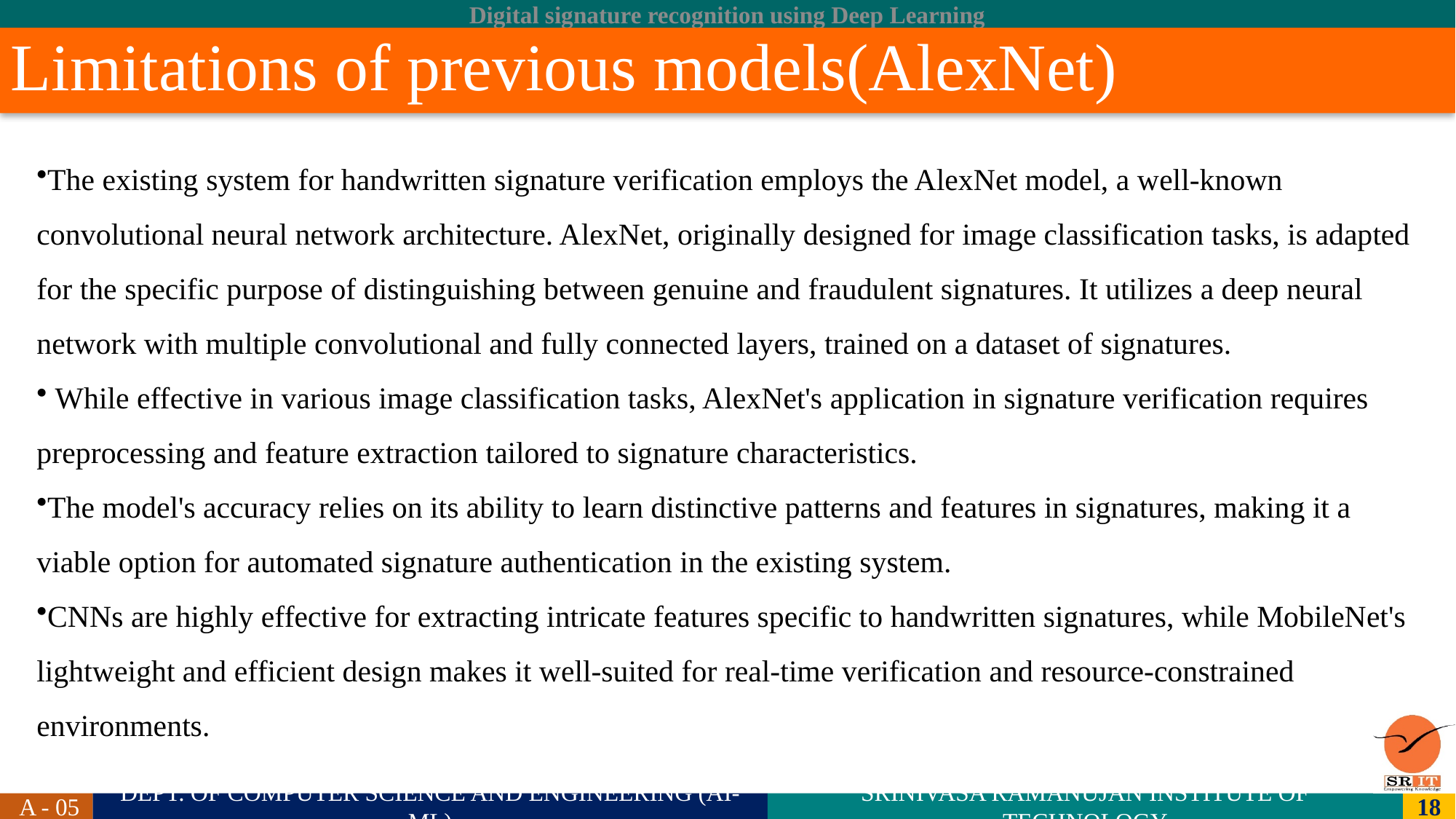

# Limitations of previous models(AlexNet)
The existing system for handwritten signature verification employs the AlexNet model, a well-known convolutional neural network architecture. AlexNet, originally designed for image classification tasks, is adapted for the specific purpose of distinguishing between genuine and fraudulent signatures. It utilizes a deep neural network with multiple convolutional and fully connected layers, trained on a dataset of signatures.
 While effective in various image classification tasks, AlexNet's application in signature verification requires preprocessing and feature extraction tailored to signature characteristics.
The model's accuracy relies on its ability to learn distinctive patterns and features in signatures, making it a viable option for automated signature authentication in the existing system.
CNNs are highly effective for extracting intricate features specific to handwritten signatures, while MobileNet's lightweight and efficient design makes it well-suited for real-time verification and resource-constrained environments​.